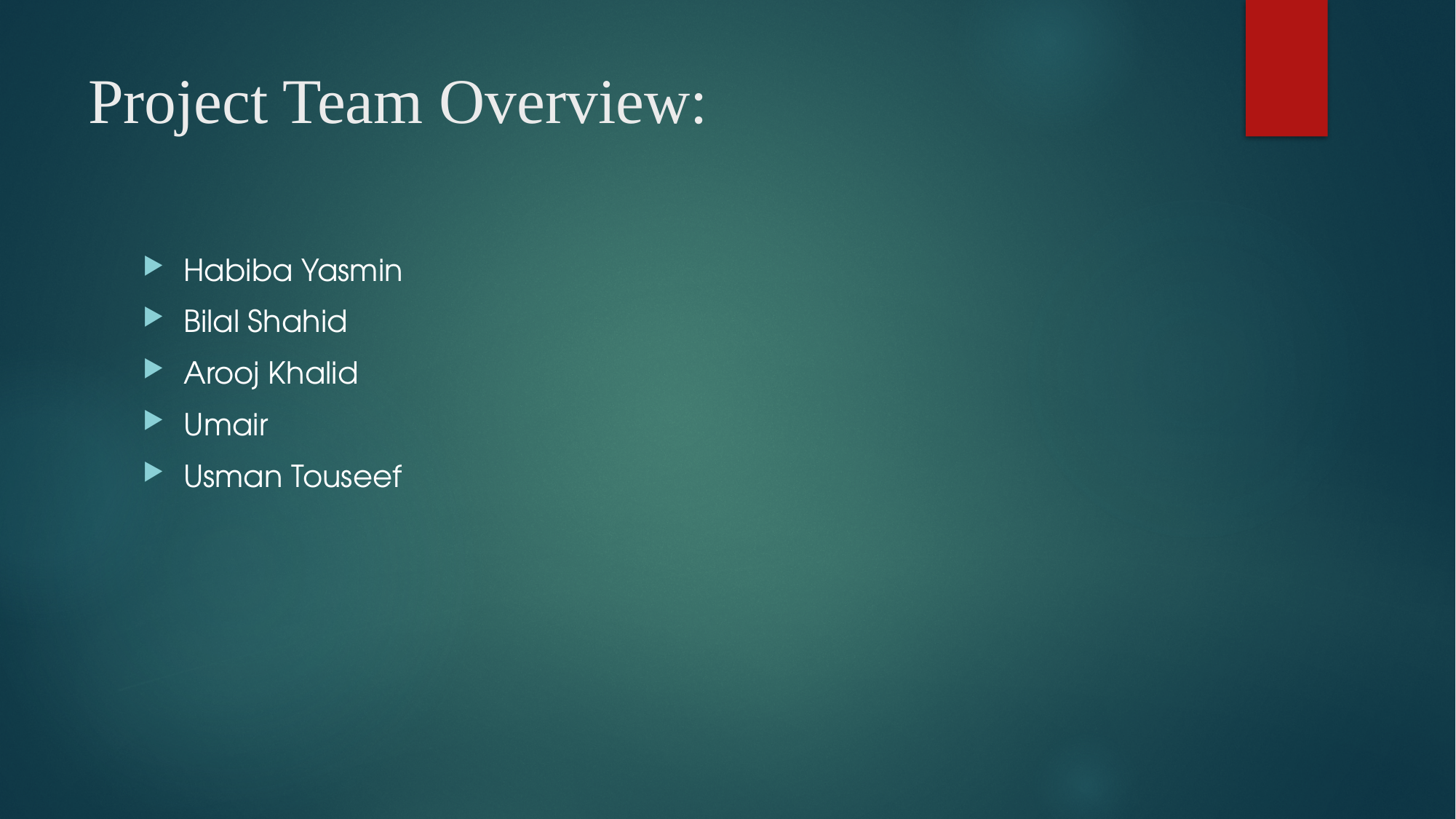

# Project Team Overview:
Habiba Yasmin
Bilal Shahid
Arooj Khalid
Umair
Usman Touseef